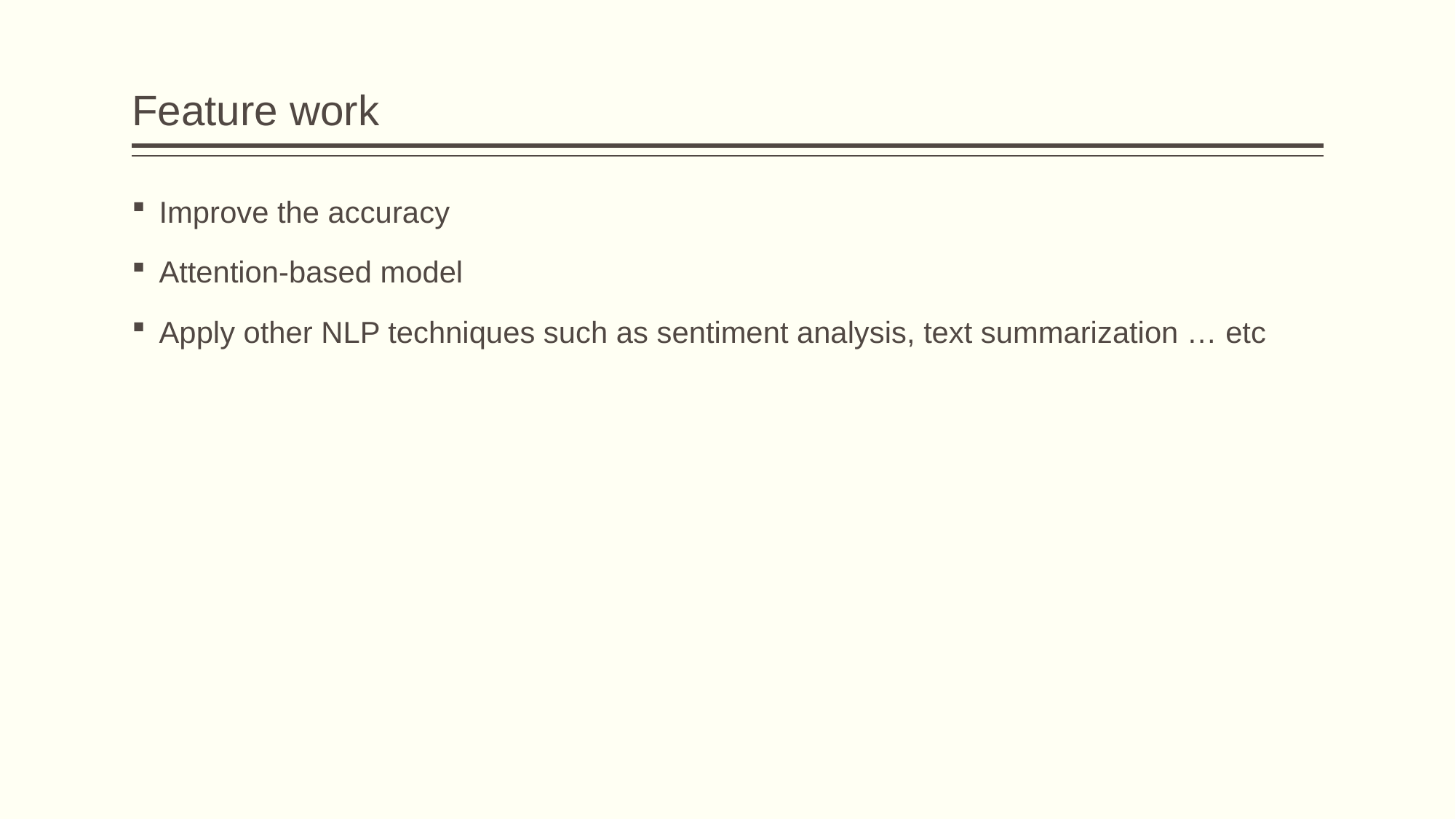

# Feature work
Improve the accuracy
Attention-based model
Apply other NLP techniques such as sentiment analysis, text summarization … etc